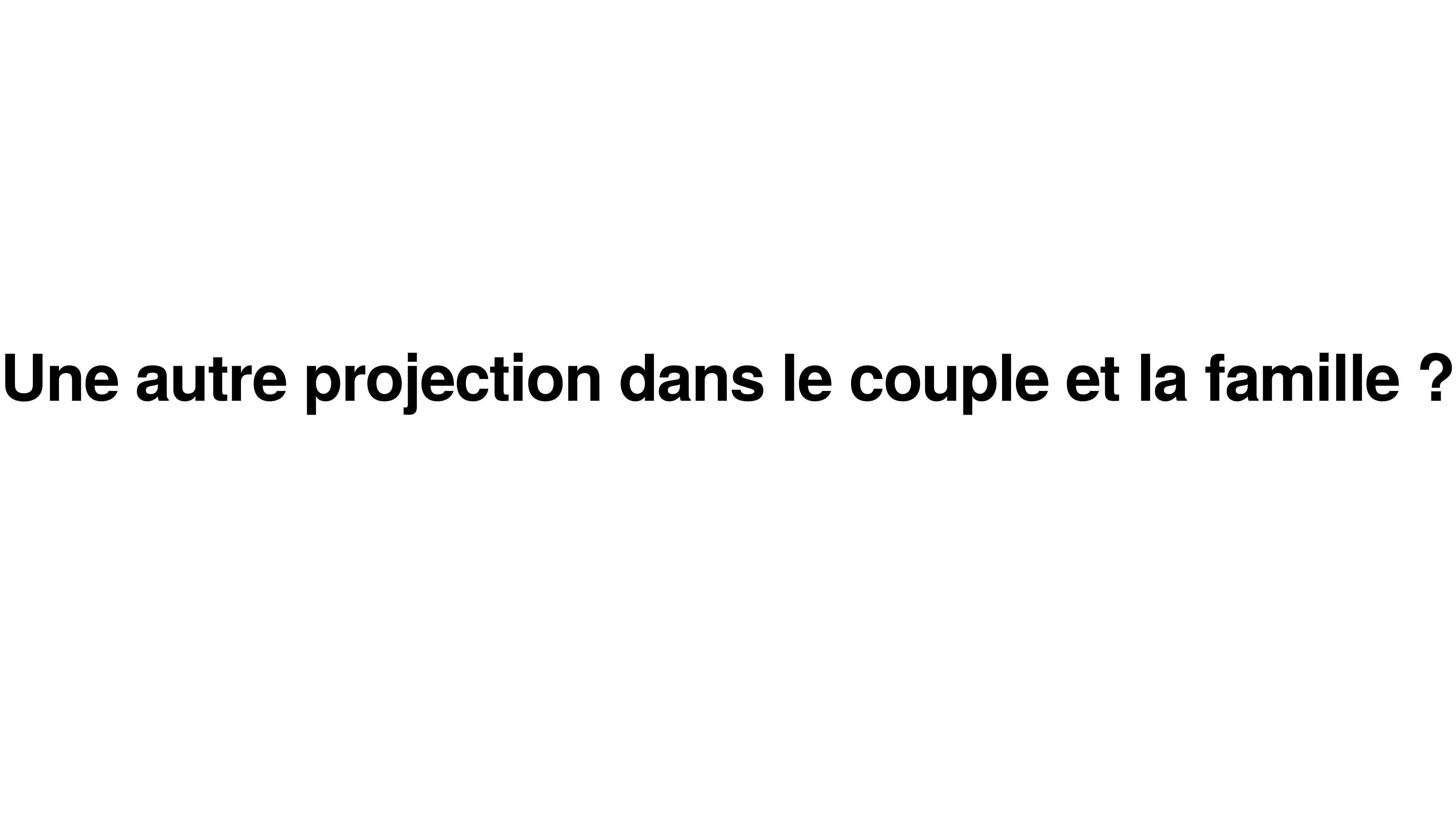

Une autre projection dans le couple et la famille ?